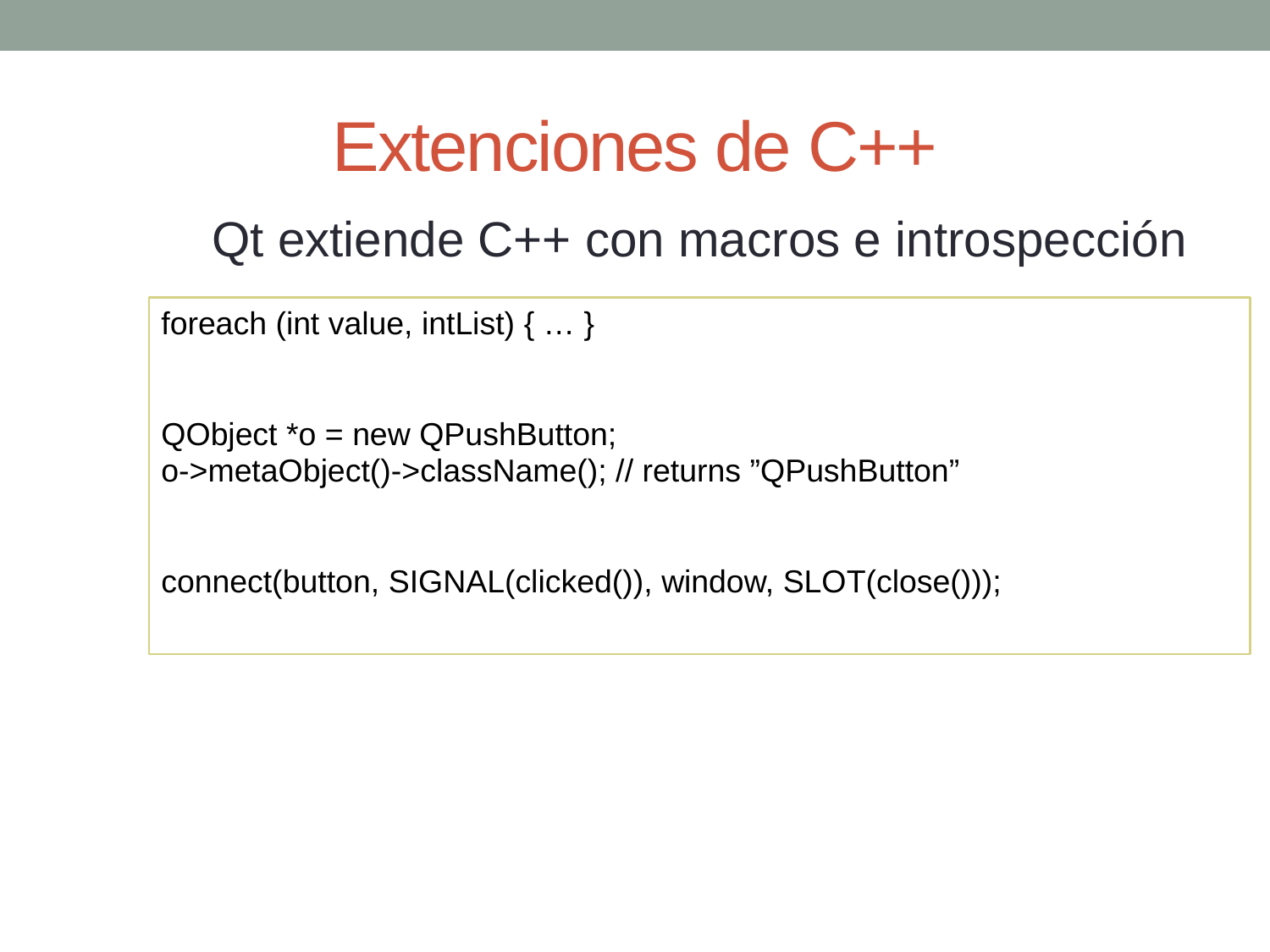

# Extenciones de C++
Qt extiende C++ con macros e introspección

foreach (int value, intList) { … }

QObject *o = new QPushButton;
o->metaObject()->className(); // returns ”QPushButton”

connect(button, SIGNAL(clicked()), window, SLOT(close()));